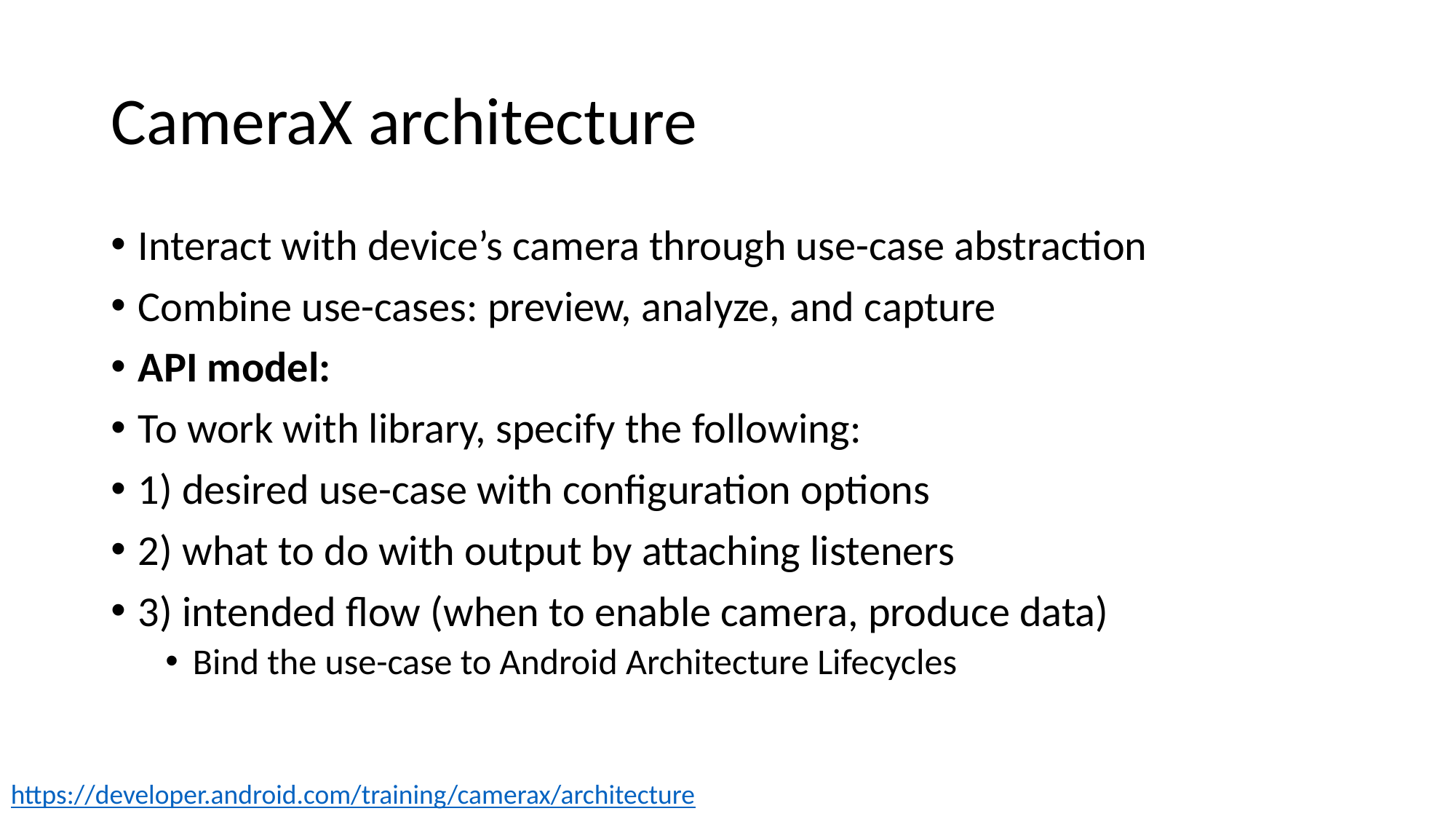

# CameraX architecture
Interact with device’s camera through use-case abstraction
Combine use-cases: preview, analyze, and capture
API model:
To work with library, specify the following:
1) desired use-case with configuration options
2) what to do with output by attaching listeners
3) intended flow (when to enable camera, produce data)
Bind the use-case to Android Architecture Lifecycles
https://developer.android.com/training/camerax/architecture